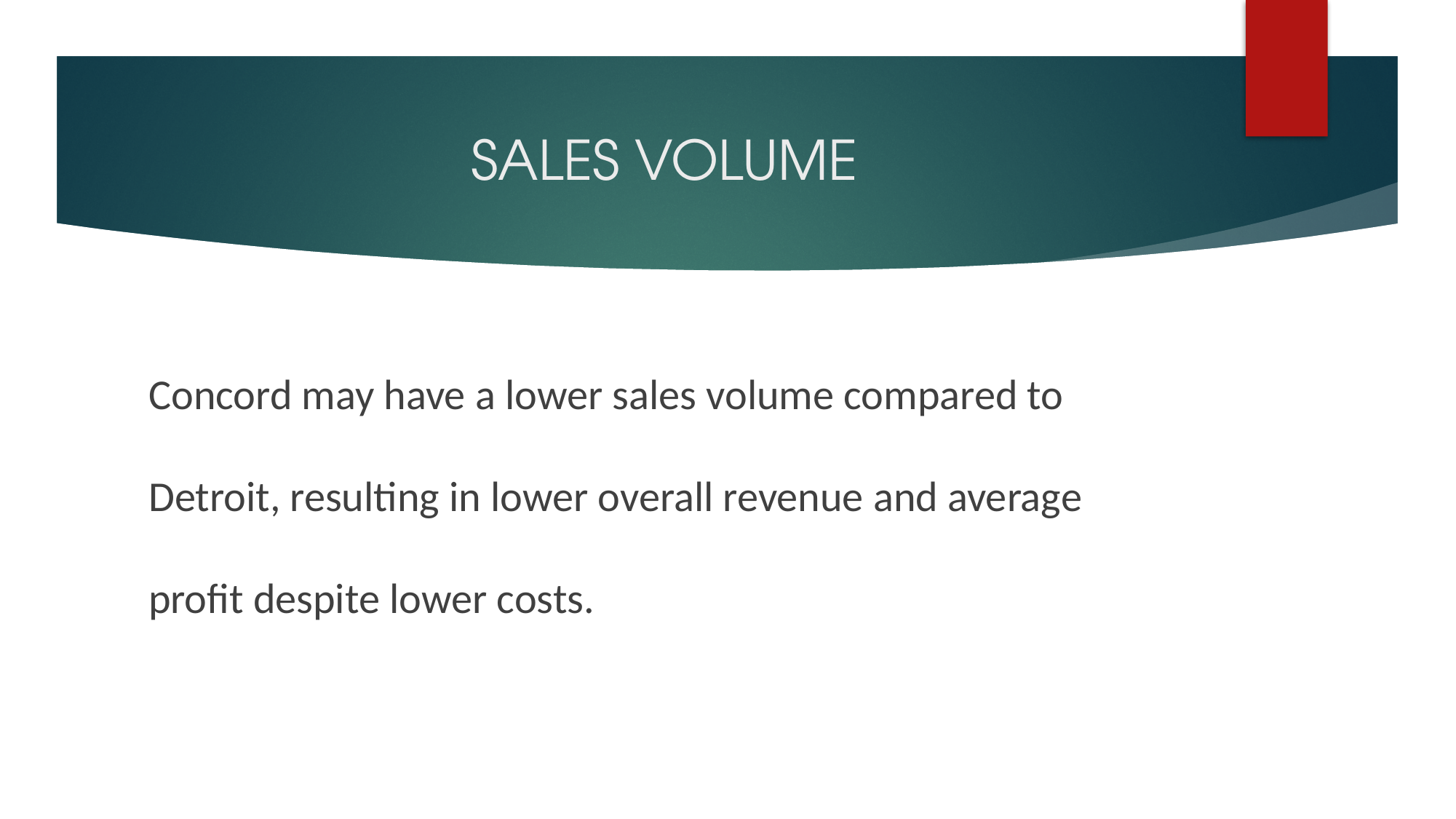

# SALES VOLUME
Concord may have a lower sales volume compared to Detroit, resulting in lower overall revenue and average profit despite lower costs.